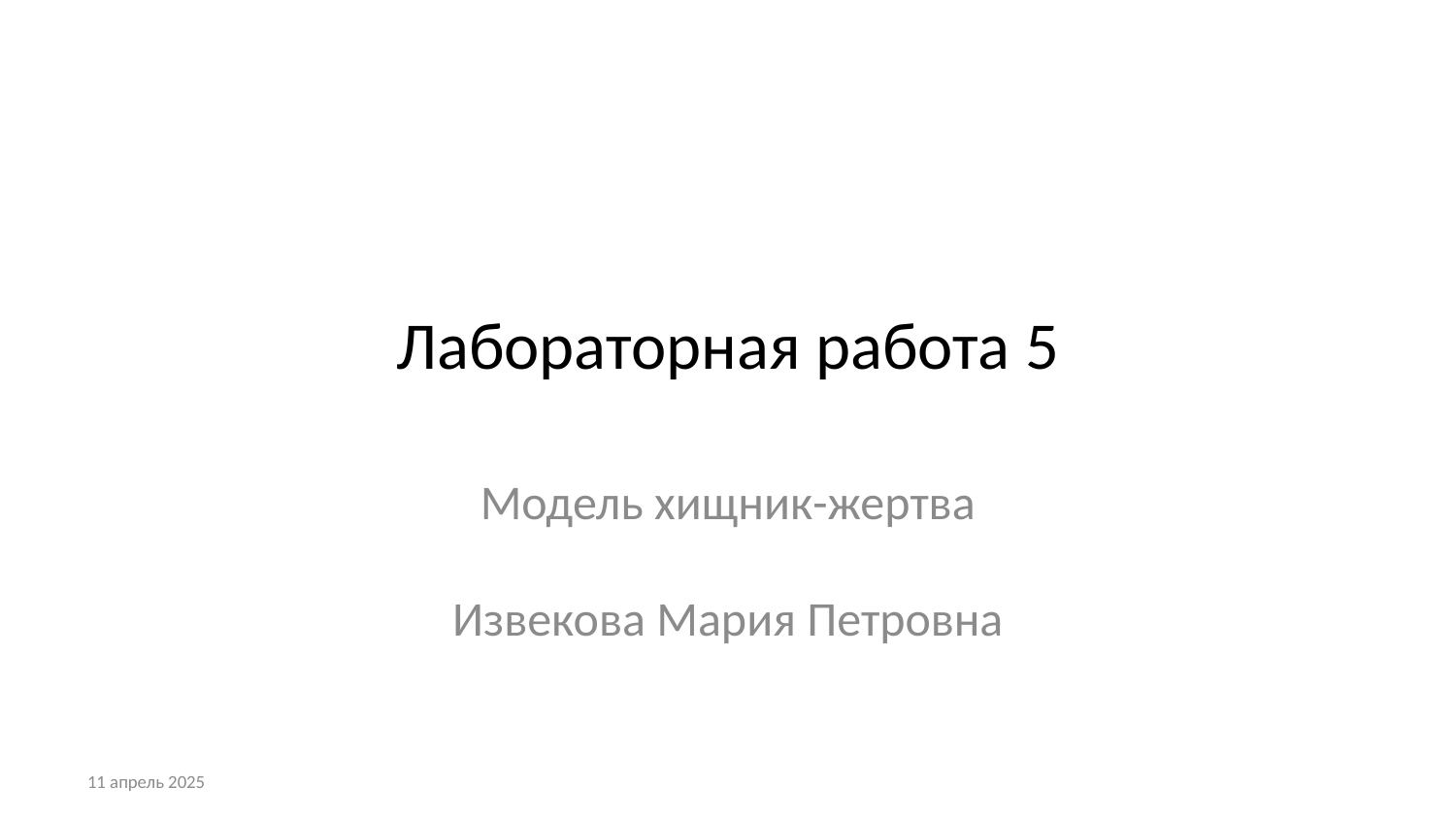

# Лабораторная работа 5
Модель хищник-жертва
Извекова Мария Петровна
11 апрель 2025